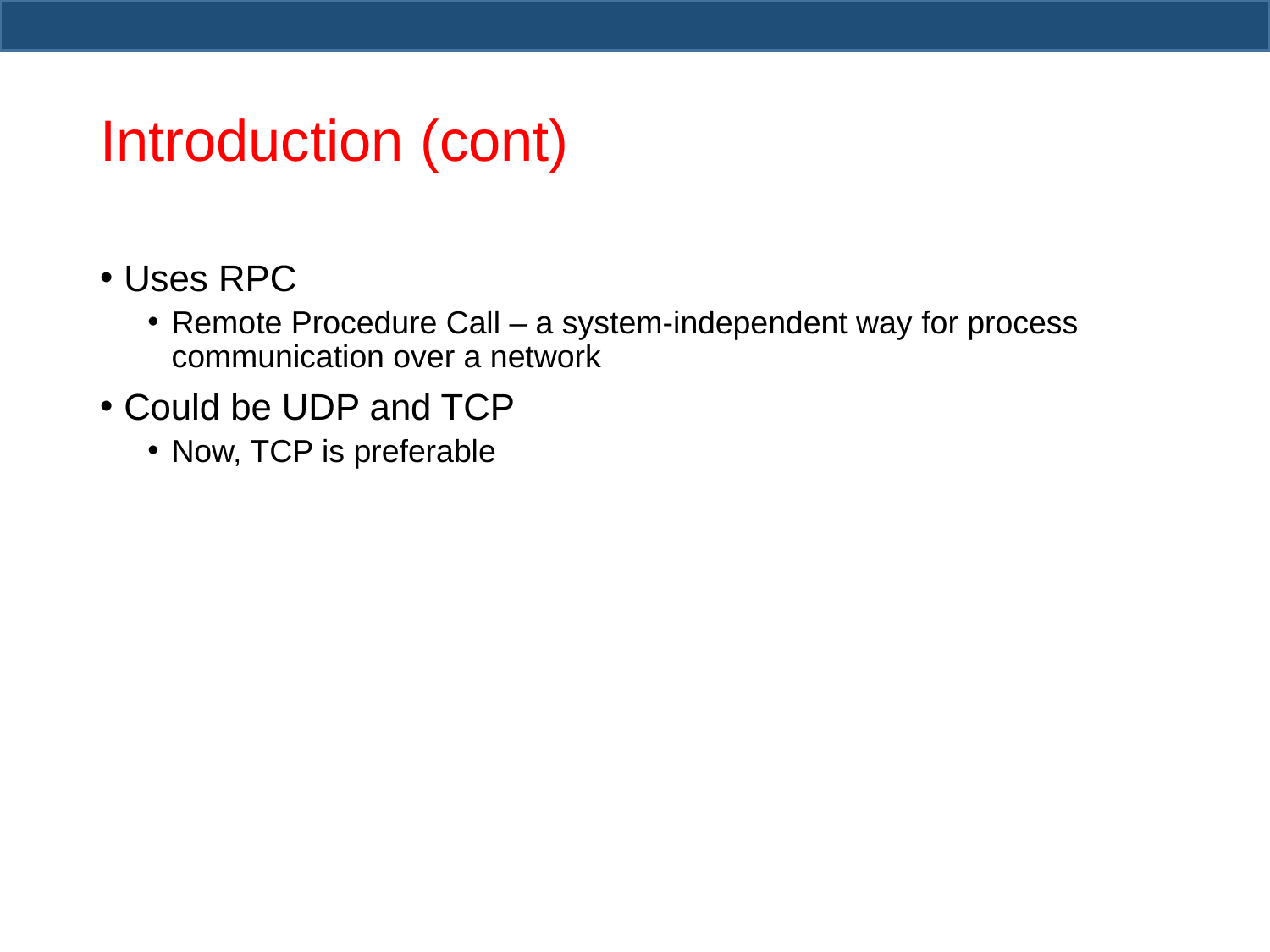

# Introduction (cont)
Uses RPC
Remote Procedure Call – a system-independent way for process communication over a network
Could be UDP and TCP
Now, TCP is preferable